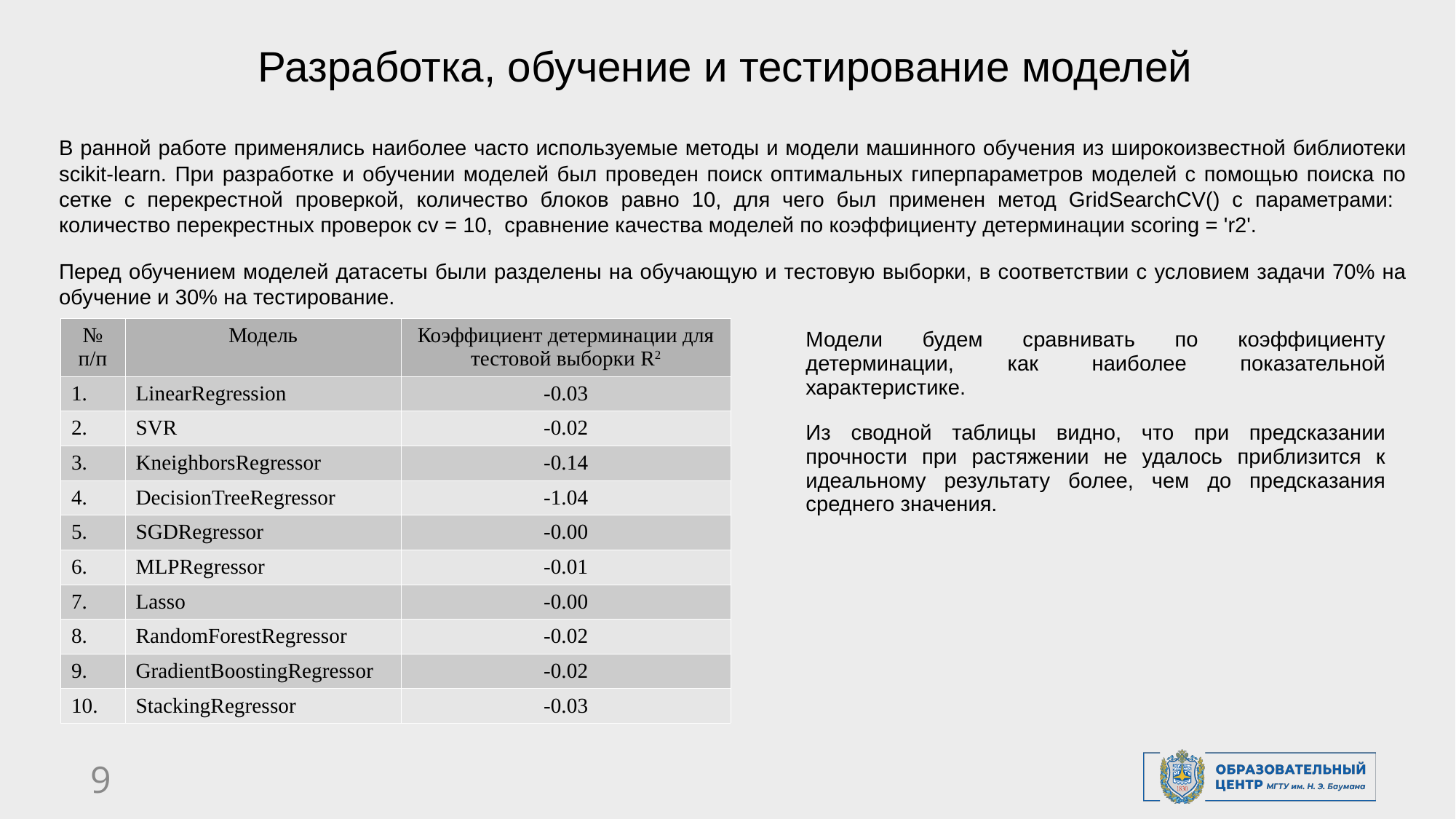

# Разработка, обучение и тестирование моделей
В ранной работе применялись наиболее часто используемые методы и модели машинного обучения из широкоизвестной библиотеки scikit-learn. При разработке и обучении моделей был проведен поиск оптимальных гиперпараметров моделей с помощью поиска по сетке с перекрестной проверкой, количество блоков равно 10, для чего был применен метод GridSearchCV() с параметрами:  количество перекрестных проверок cv = 10,  сравнение качества моделей по коэффициенту детерминации scoring = 'r2'.
Перед обучением моделей датасеты были разделены на обучающую и тестовую выборки, в соответствии с условием задачи 70% на обучение и 30% на тестирование.
| № п/п | Модель | Коэффициент детерминации для тестовой выборки R2 |
| --- | --- | --- |
| 1. | LinearRegression | -0.03 |
| 2. | SVR | -0.02 |
| 3. | KneighborsRegressor | -0.14 |
| 4. | DecisionTreeRegressor | -1.04 |
| 5. | SGDRegressor | -0.00 |
| 6. | MLPRegressor | -0.01 |
| 7. | Lasso | -0.00 |
| 8. | RandomForestRegressor | -0.02 |
| 9. | GradientBoostingRegressor | -0.02 |
| 10. | StackingRegressor | -0.03 |
Модели будем сравнивать по коэффициенту детерминации, как наиболее показательной характеристике.
Из сводной таблицы видно, что при предсказании прочности при растяжении не удалось приблизится к идеальному результату более, чем до предсказания среднего значения.
9